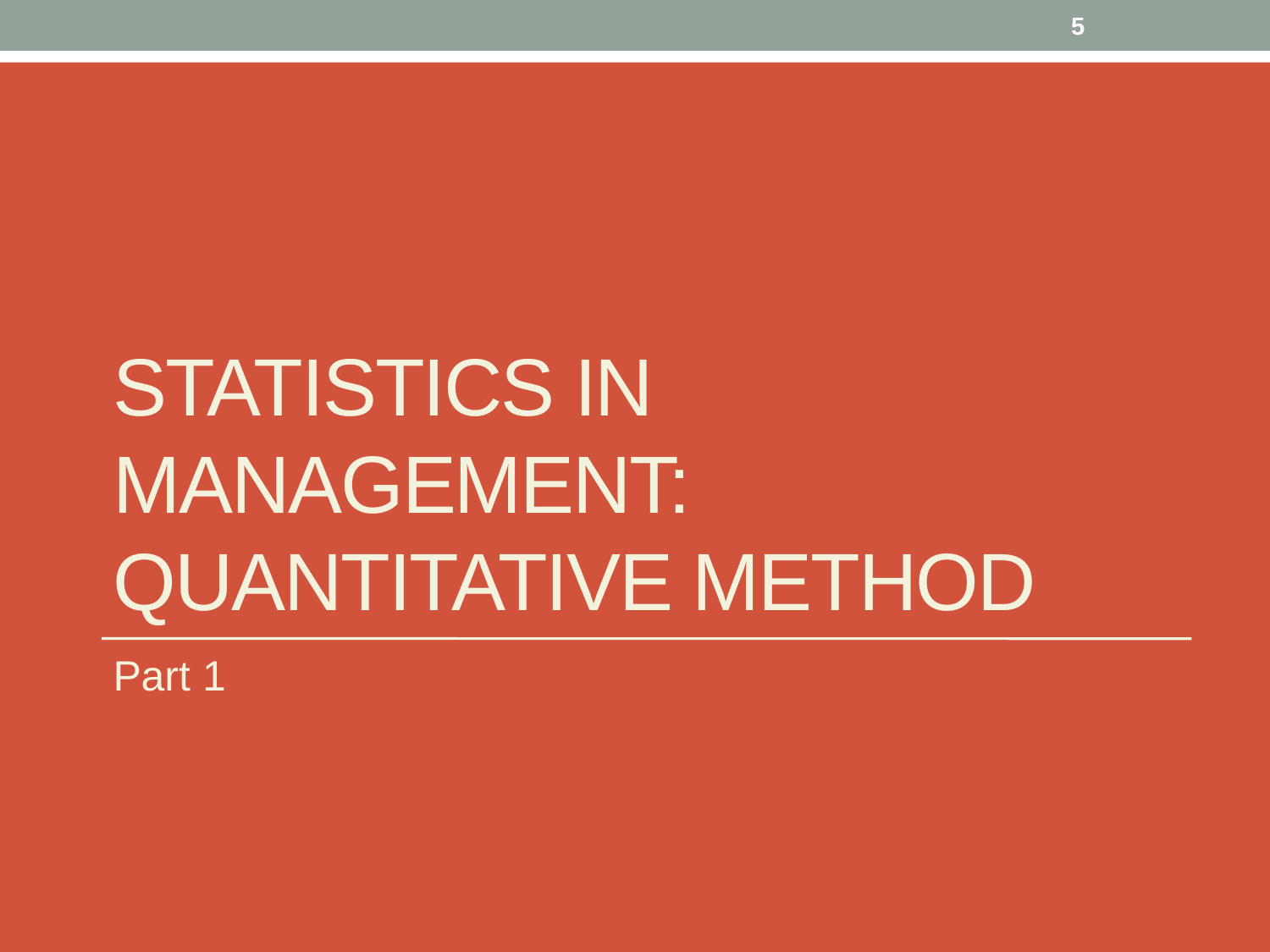

5
# Statistics in Management: Quantitative Method
Part 1